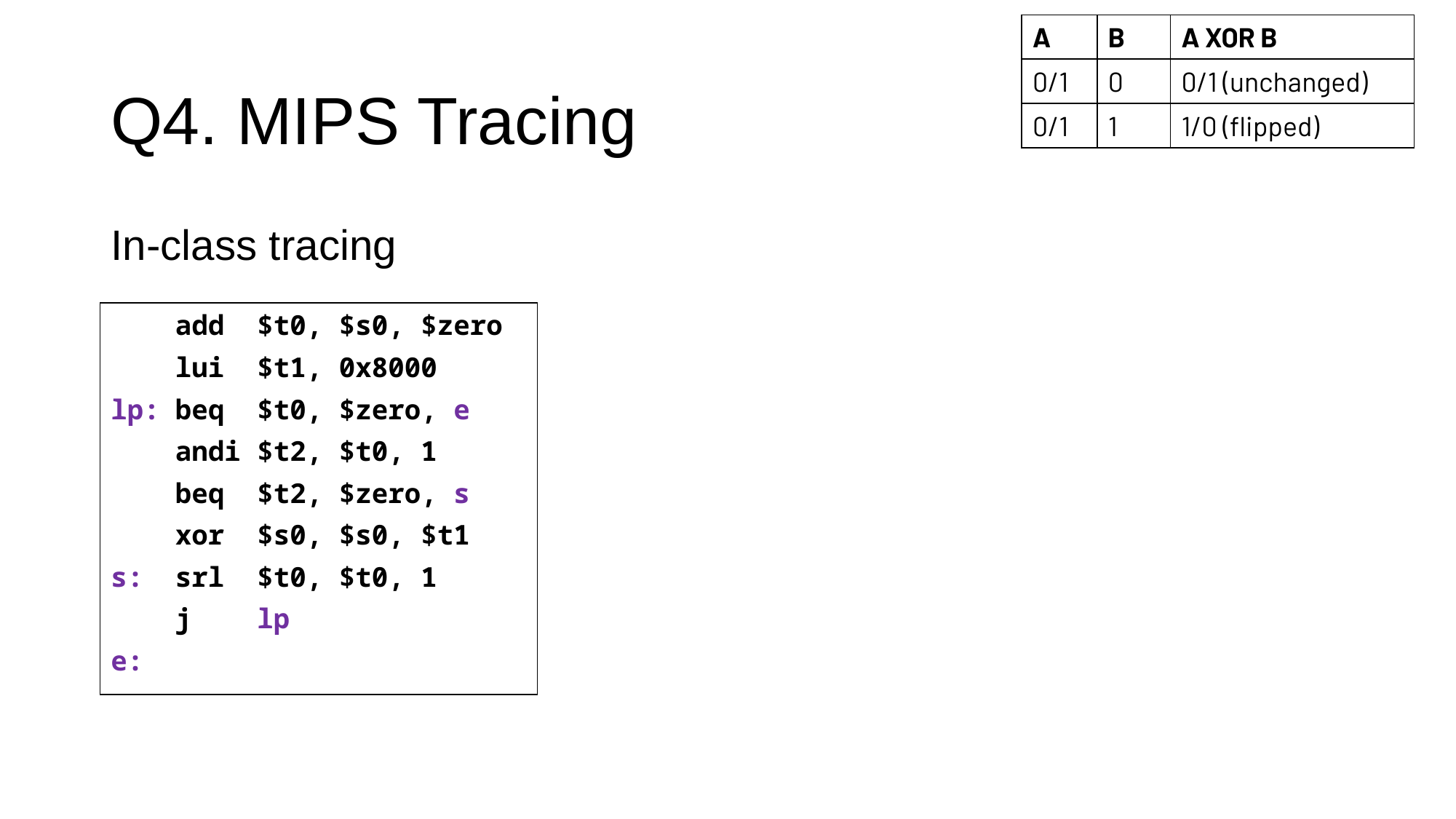

| A | B | A XOR B |
| --- | --- | --- |
| 0/1 | 0 | 0/1 (unchanged) |
| 0/1 | 1 | 1/0 (flipped) |
# Q4. MIPS Tracing
In-class tracing
	add  $t0, $s0, $zero
	lui  $t1, 0x8000
lp:	beq  $t0, $zero, e
	andi $t2, $t0, 1
	beq  $t2, $zero, s
	xor  $s0, $s0, $t1
s:	srl  $t0, $t0, 1
	j    lp
e: